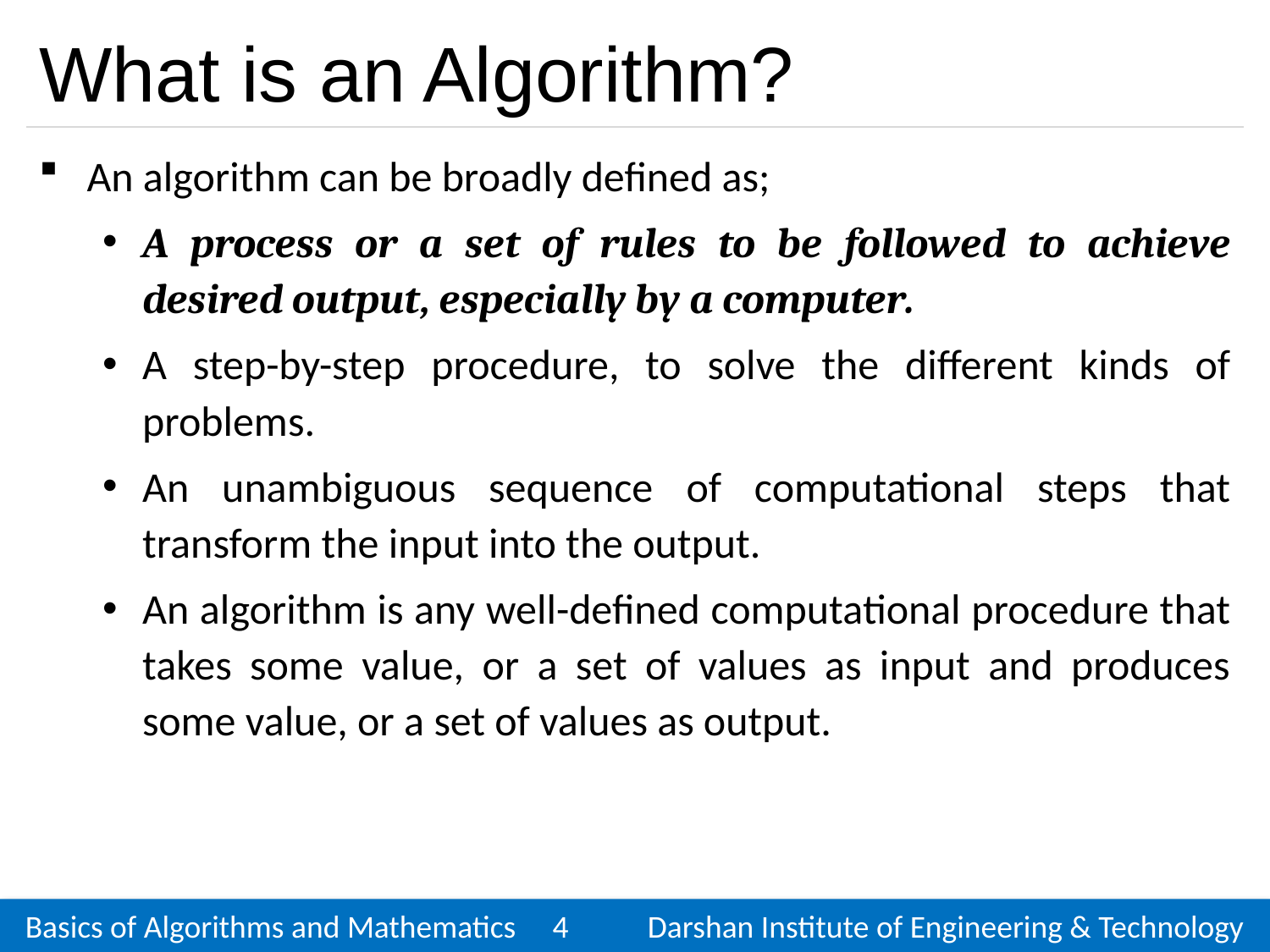

# What is an Algorithm?
An algorithm can be broadly defined as;
A process or a set of rules to be followed to achieve desired output, especially by a computer.
A step-by-step procedure, to solve the different kinds of problems.
An unambiguous sequence of computational steps that transform the input into the output.
An algorithm is any well-defined computational procedure that takes some value, or a set of values as input and produces some value, or a set of values as output.